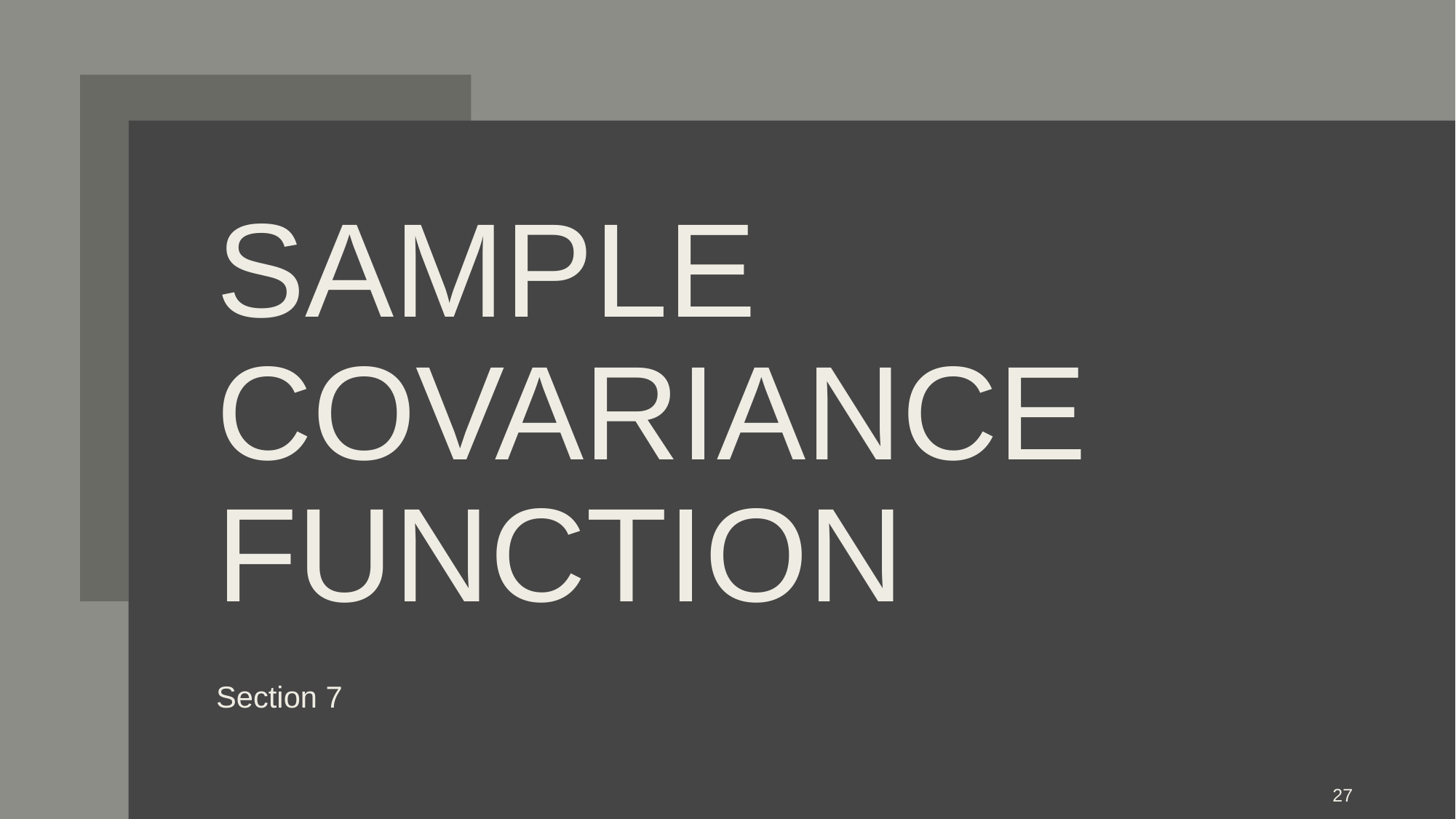

# Sample Covariance Function
Section 7
27